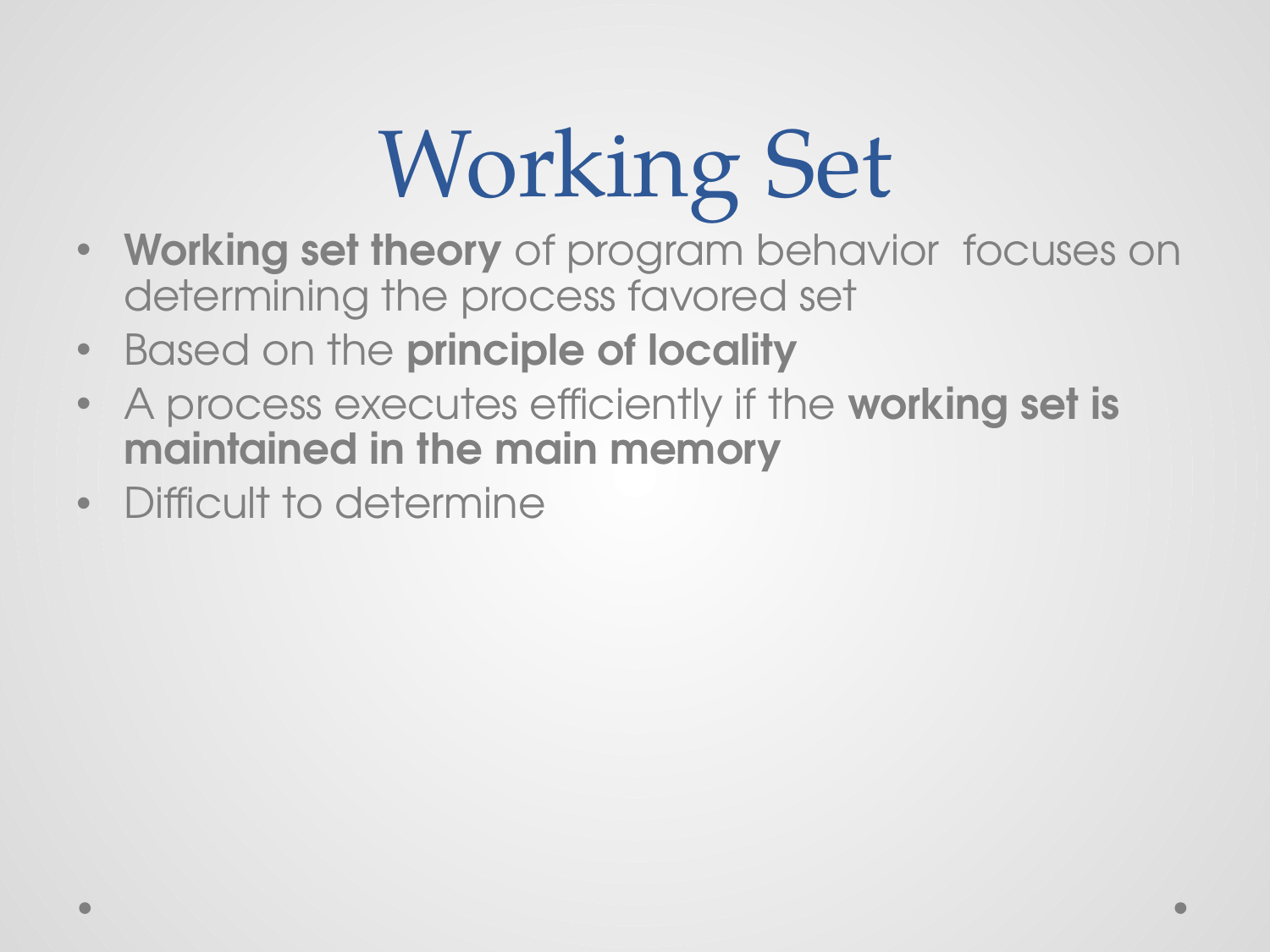

# Working Set
Working set theory of program behavior  focuses on determining the process favored set
Based on the principle of locality
A process executes efficiently if the working set is maintained in the main memory
Difficult to determine